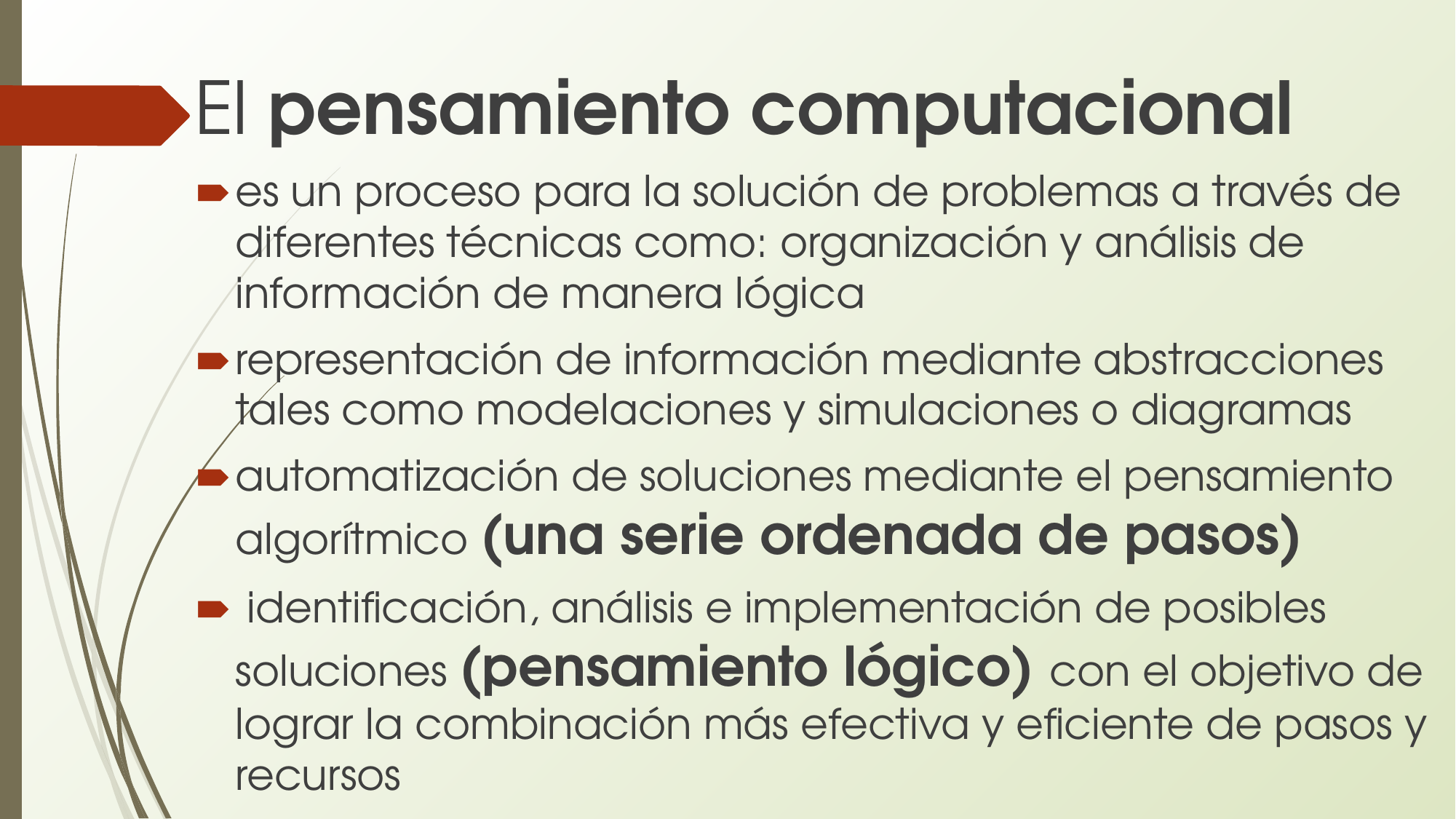

El pensamiento computacional
es un proceso para la solución de problemas a través de diferentes técnicas como: organización y análisis de información de manera lógica
representación de información mediante abstracciones tales como modelaciones y simulaciones o diagramas
automatización de soluciones mediante el pensamiento algorítmico (una serie ordenada de pasos)
 identificación, análisis e implementación de posibles soluciones (pensamiento lógico) con el objetivo de lograr la combinación más efectiva y eficiente de pasos y recursos